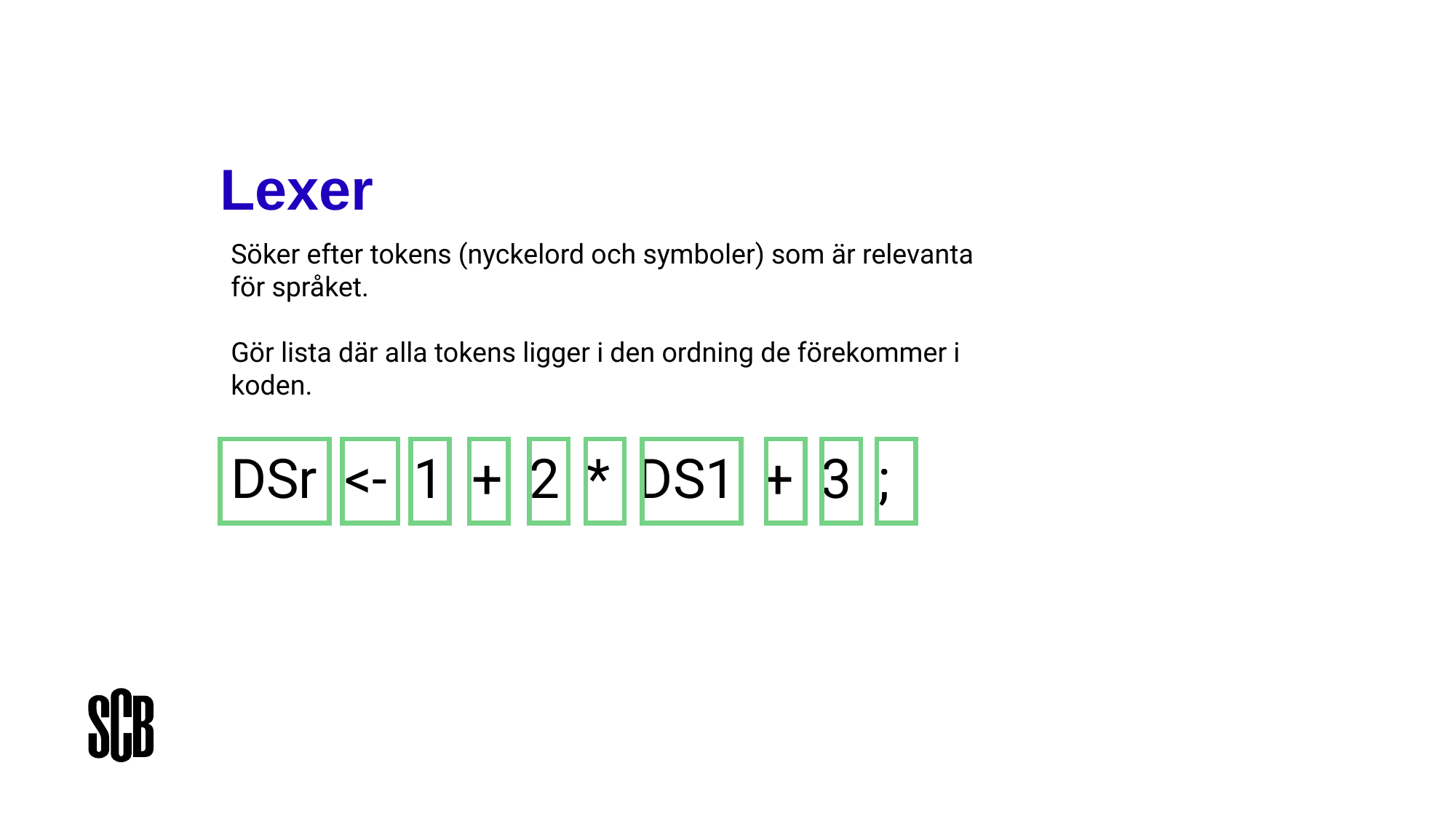

# Lexer
Söker efter tokens (nyckelord och symboler) som är relevanta för språket.

Gör lista där alla tokens ligger i den ordning de förekommer i koden.
DSr  <-  1  +  2  *  DS1  +  3  ;